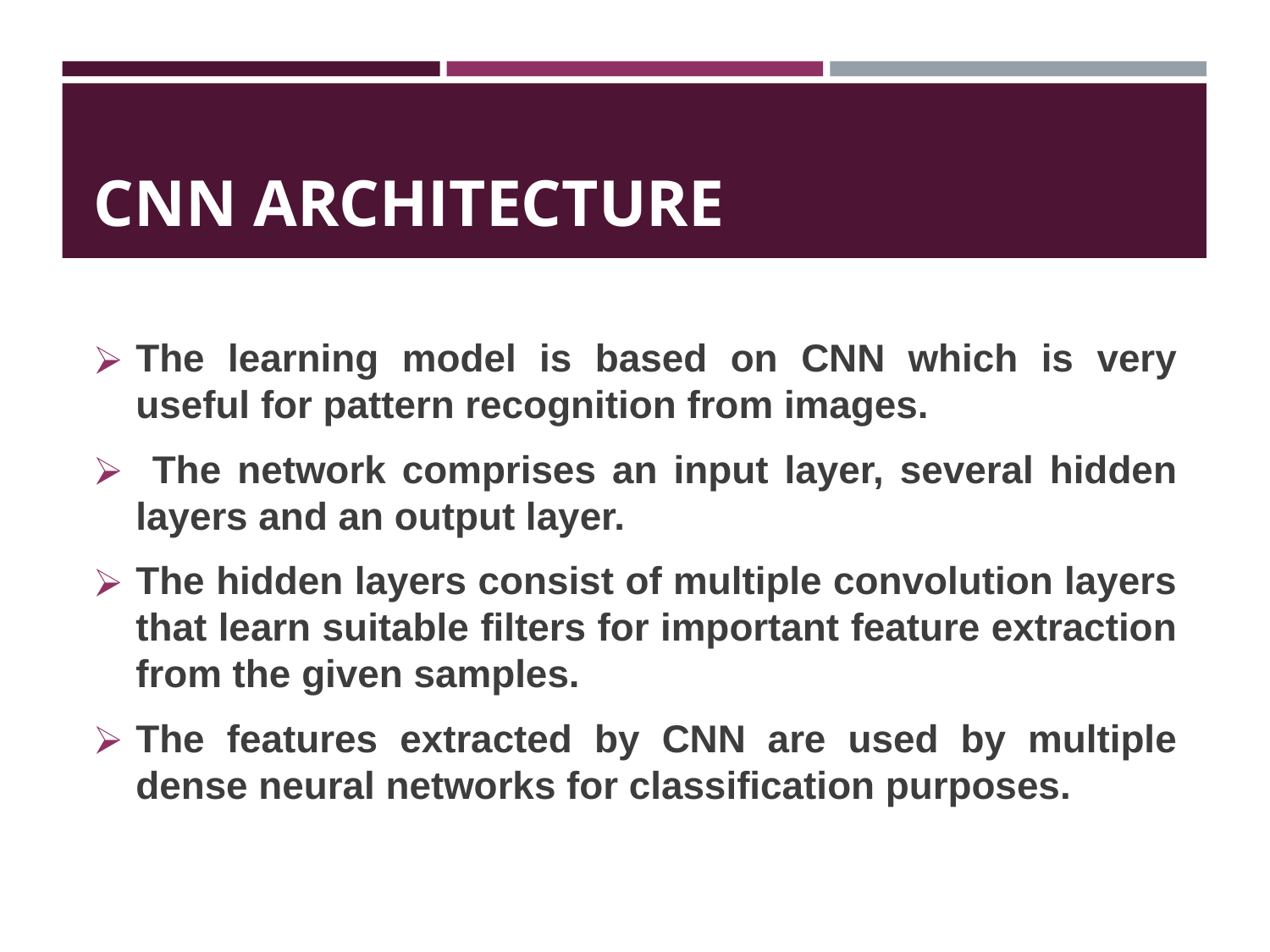

# CNN ARCHITECTURE
The learning model is based on CNN which is very useful for pattern recognition from images.
 The network comprises an input layer, several hidden layers and an output layer.
The hidden layers consist of multiple convolution layers that learn suitable filters for important feature extraction from the given samples.
The features extracted by CNN are used by multiple dense neural networks for classification purposes.